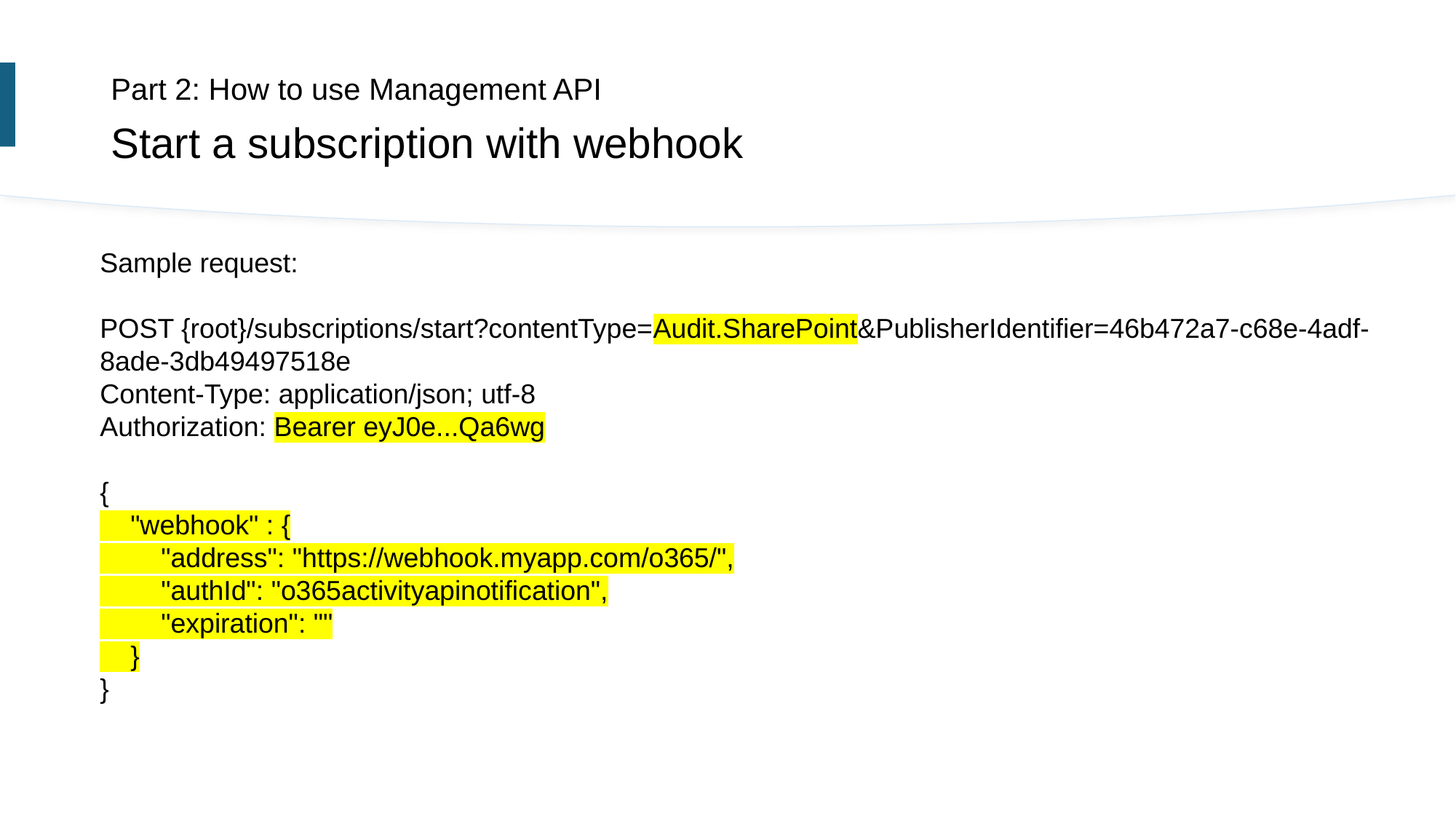

Part 2: How to use Management API
Start a subscription with webhook

Sample request:

POST {root}/subscriptions/start?contentType=Audit.SharePoint&PublisherIdentifier=46b472a7-c68e-4adf-8ade-3db49497518e
Content-Type: application/json; utf-8
Authorization: Bearer eyJ0e...Qa6wg

{
    "webhook" : {
        "address": "https://webhook.myapp.com/o365/",
        "authId": "o365activityapinotification",
        "expiration": ""
    }
}